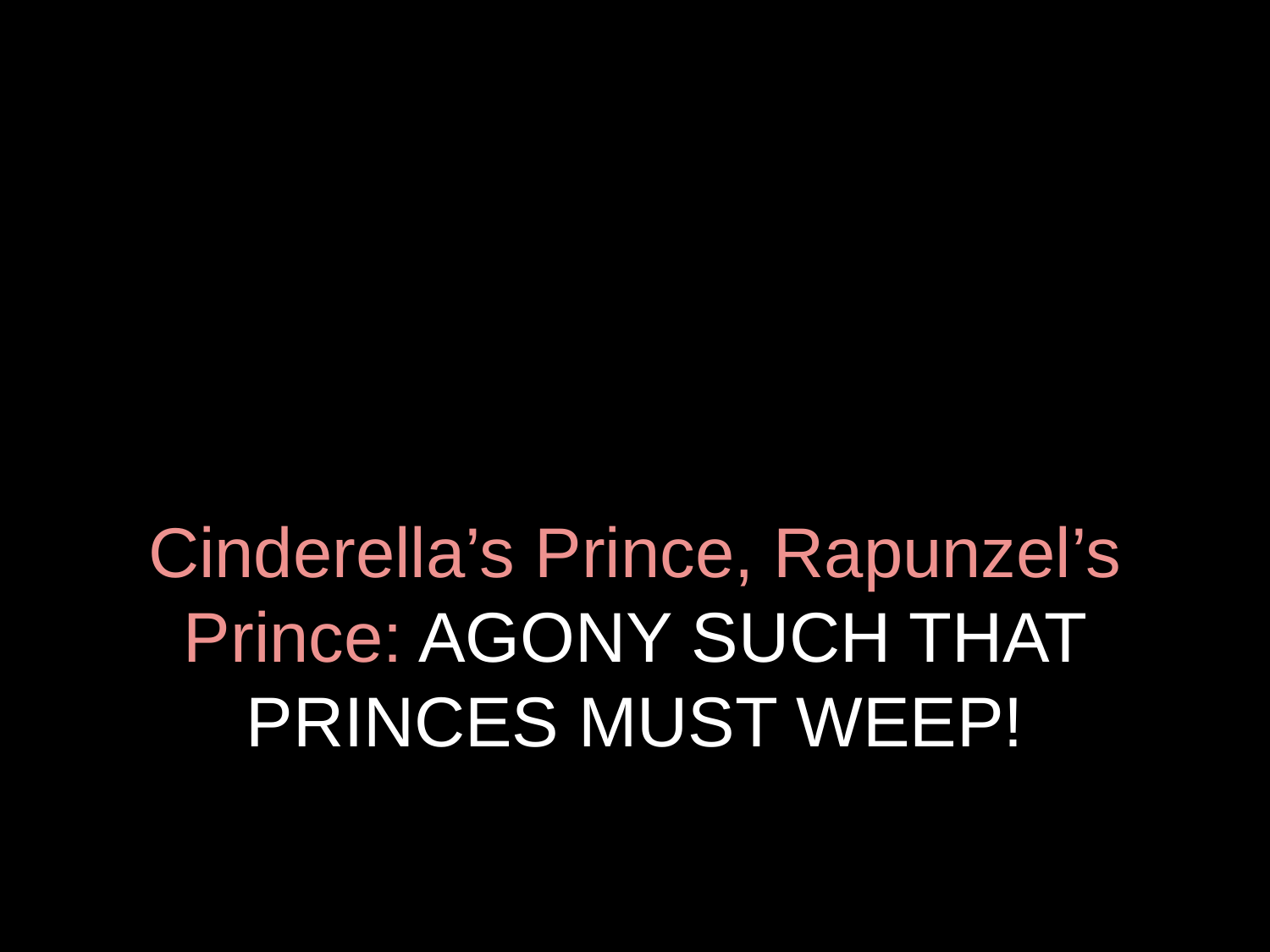

# Cinderella’s Prince, Rapunzel’s Prince: AGONY SUCH THAT PRINCES MUST WEEP!